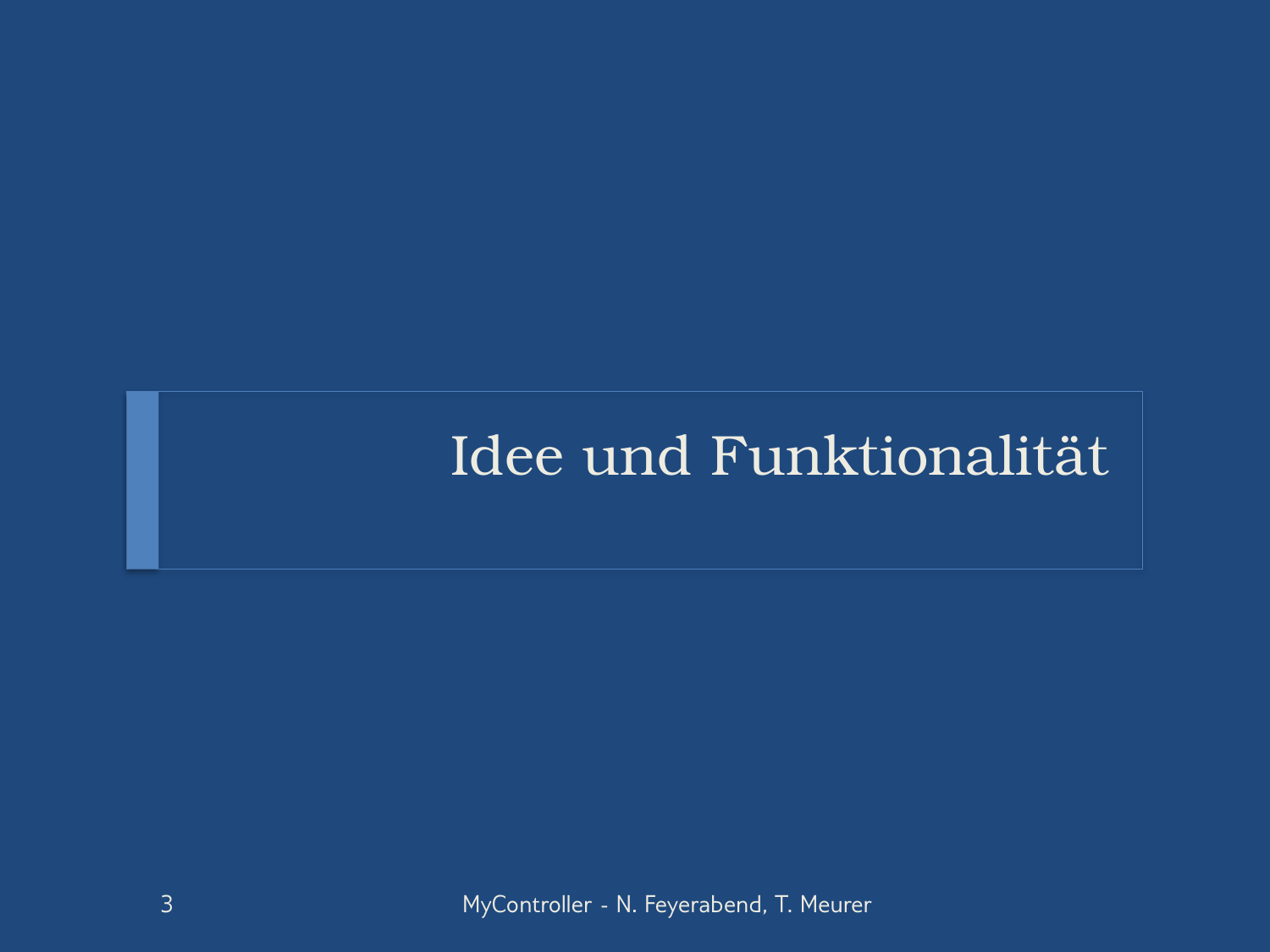

# Idee und Funktionalität

3
MyController - N. Feyerabend, T. Meurer